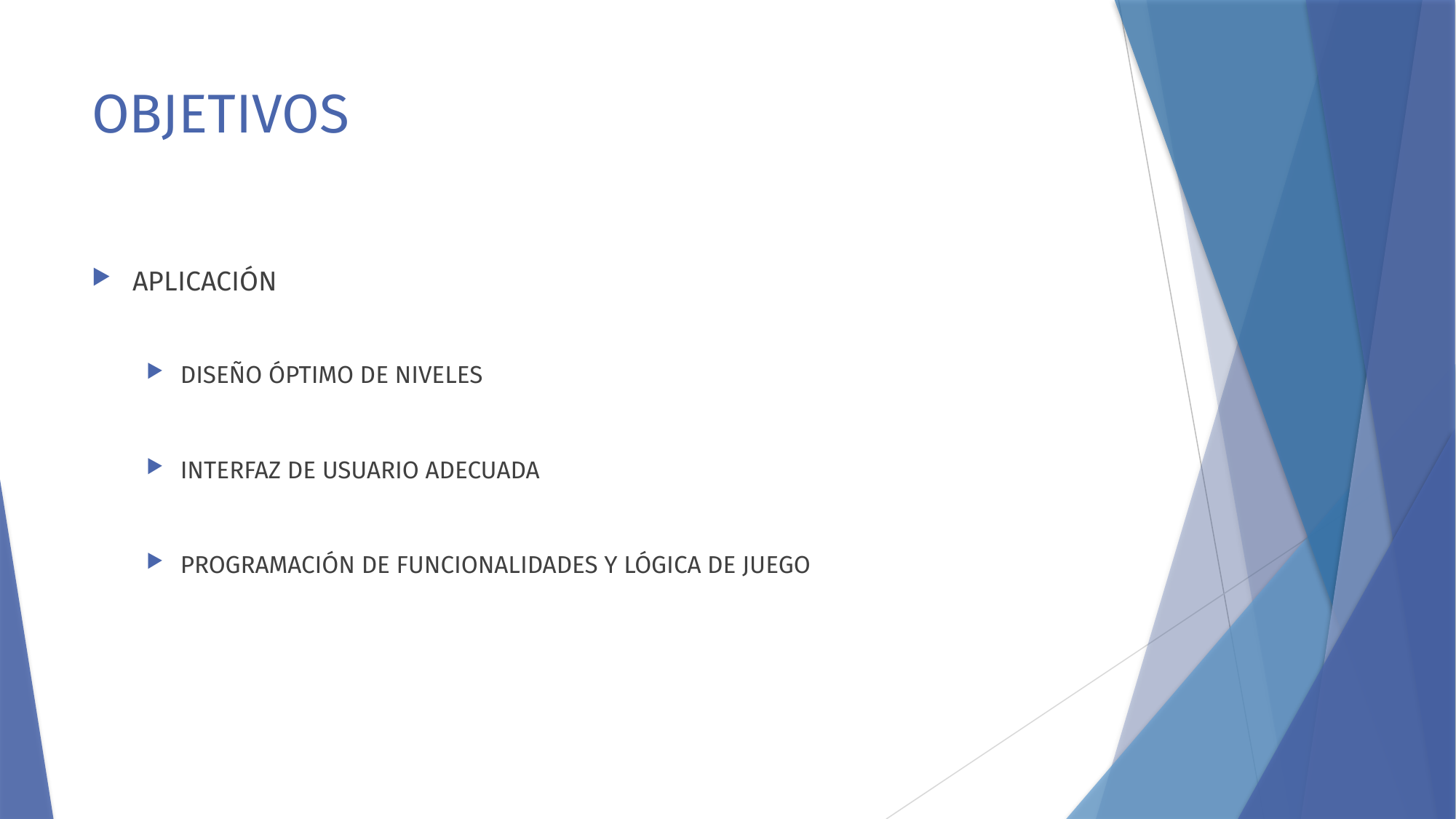

# OBJETIVOS
APLICACIÓN

DISEÑO ÓPTIMO DE NIVELES

INTERFAZ DE USUARIO ADECUADA

PROGRAMACIÓN DE FUNCIONALIDADES Y LÓGICA DE JUEGO